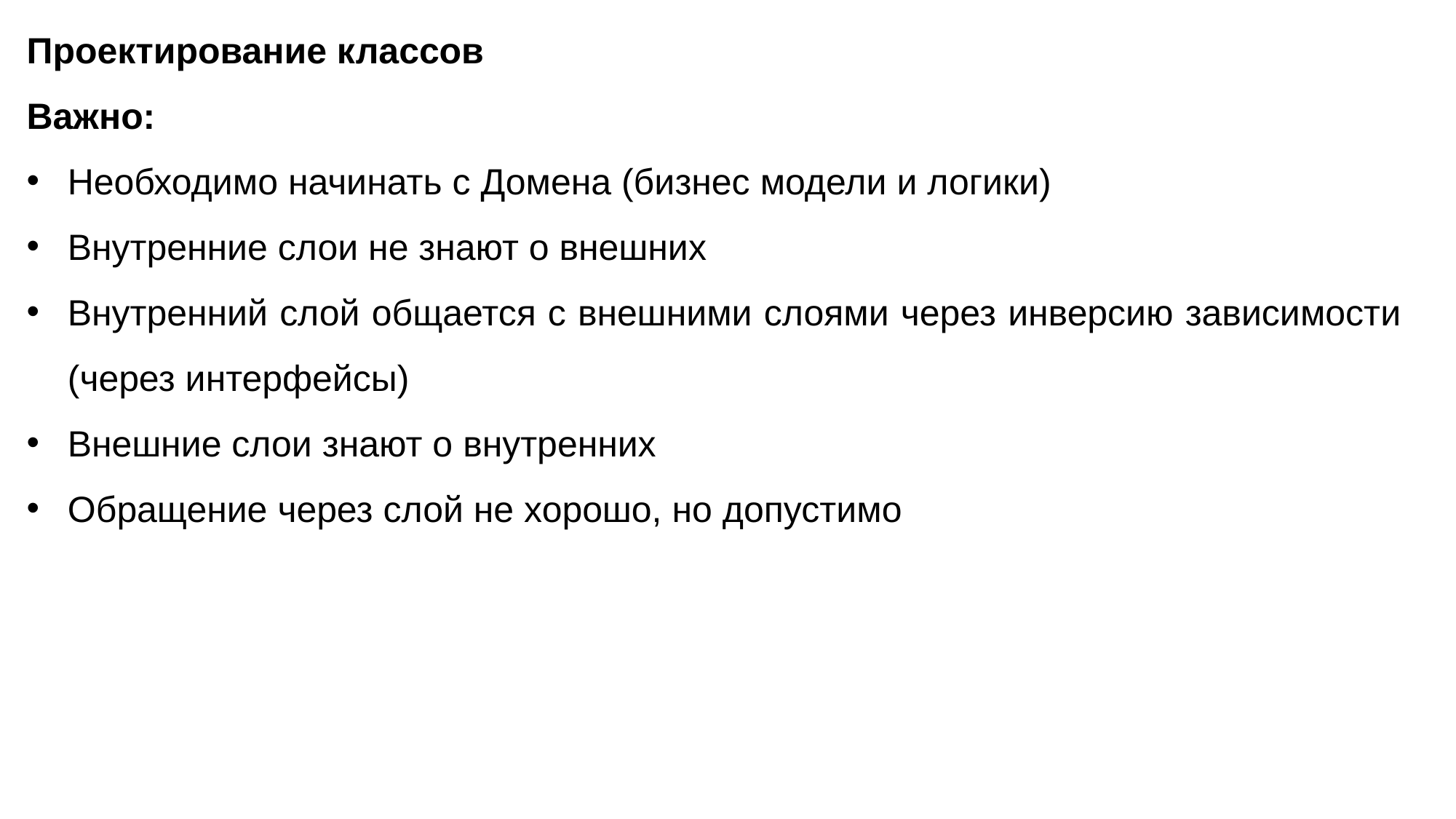

Проектирование классов
Важно:
Необходимо начинать с Домена (бизнес модели и логики)
Внутренние слои не знают о внешних
Внутренний слой общается с внешними слоями через инверсию зависимости (через интерфейсы)
Внешние слои знают о внутренних
Обращение через слой не хорошо, но допустимо